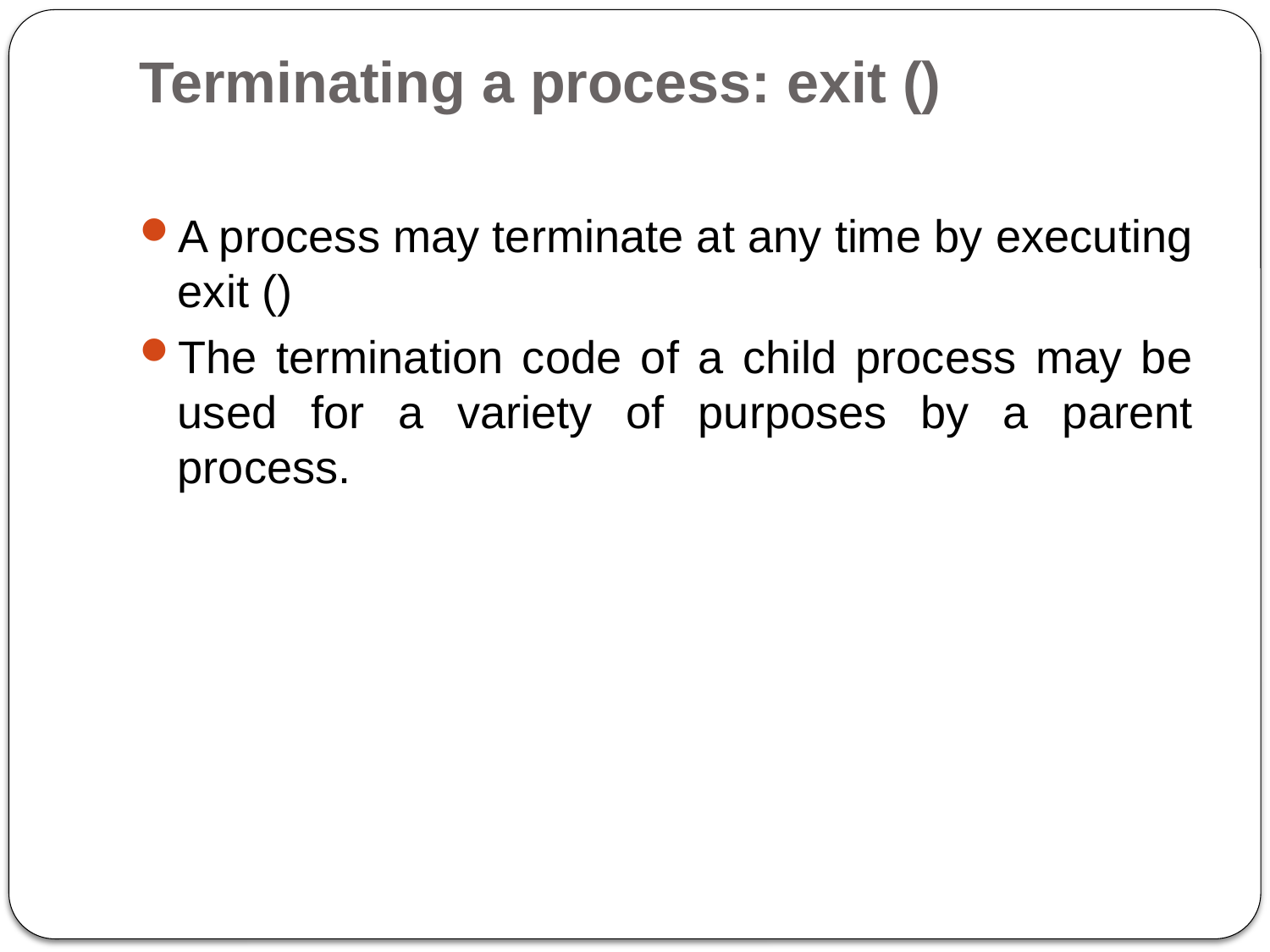

# Terminating a process: exit ()
A process may terminate at any time by executing exit ()
The termination code of a child process may be used for a variety of purposes by a parent process.